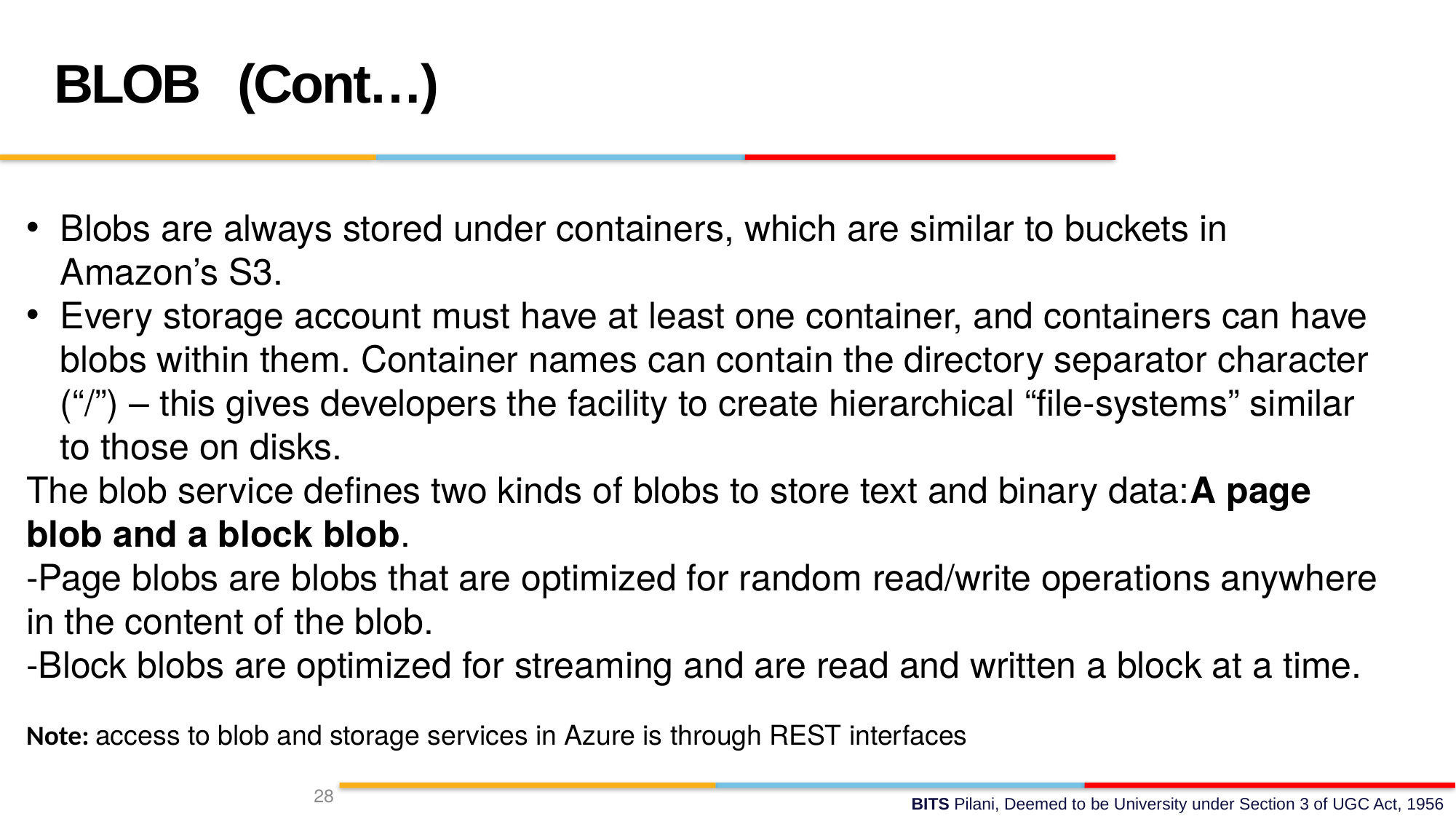

BLOB   (Cont…)
Blobs are always stored under containers, which are similar to buckets in Amazon’s S3.
Every storage account must have at least one container, and containers can have blobs within them. Container names can contain the directory separator character (“/”) – this gives developers the facility to create hierarchical “file-systems” similar to those on disks.
The blob service defines two kinds of blobs to store text and binary data:A page blob and a block blob.
-Page blobs are blobs that are optimized for random read/write operations anywhere in the content of the blob.
-Block blobs are optimized for streaming and are read and written a block at a time.

Note: access to blob and storage services in Azure is through REST interfaces

28